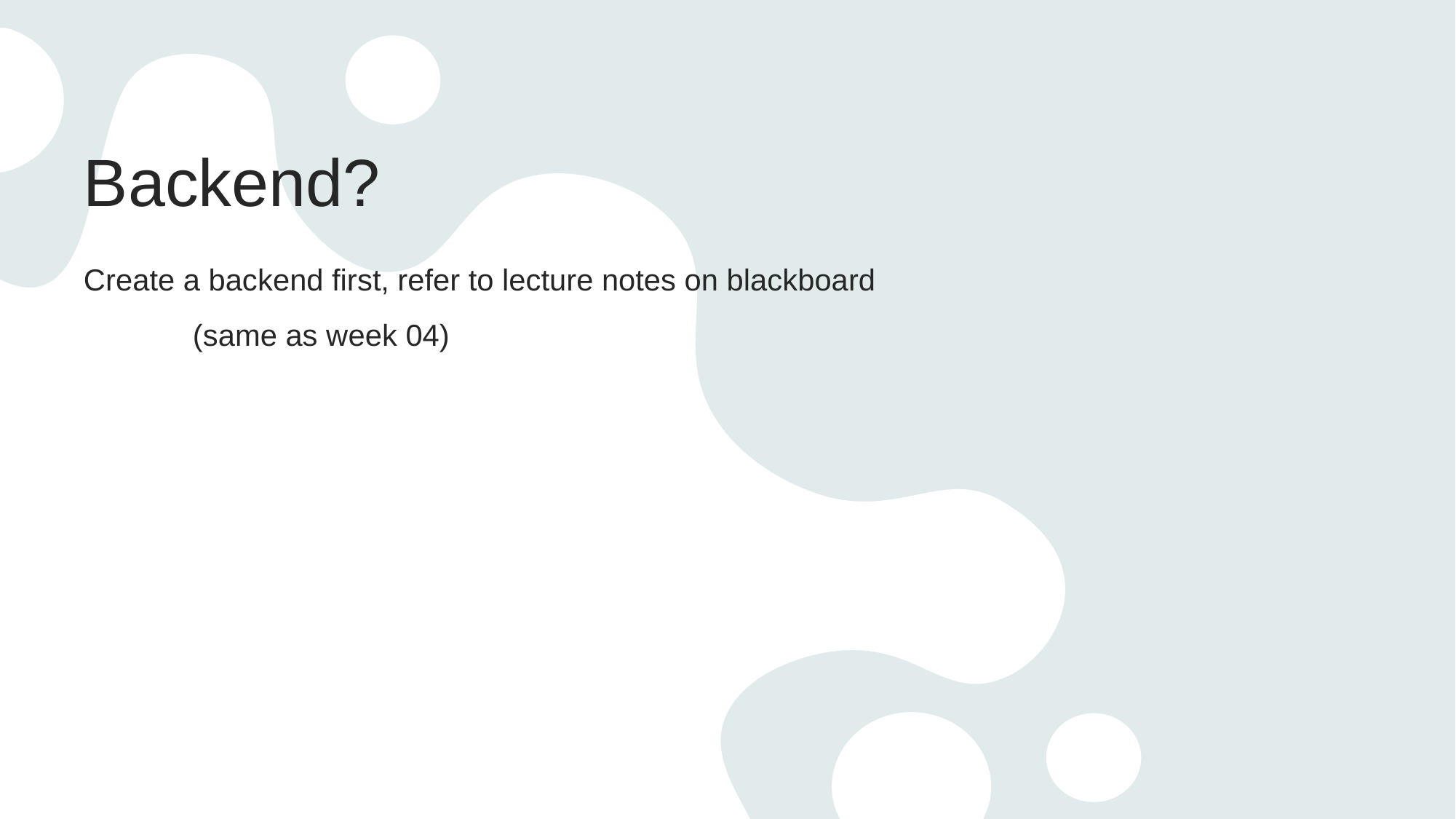

# Backend?
Create a backend first, refer to lecture notes on blackboard
	(same as week 04)